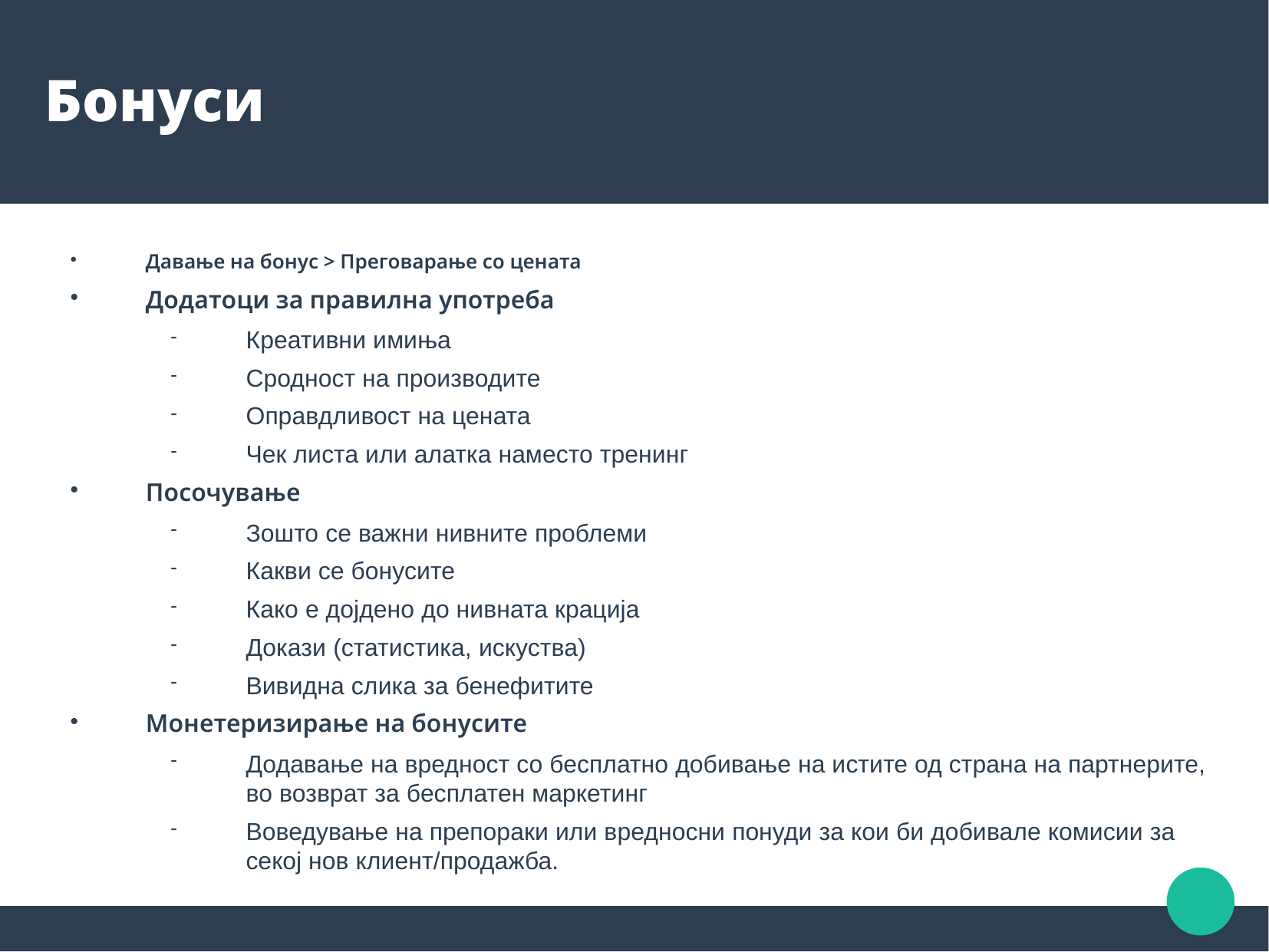

Бонуси
Давање на бонус > Преговарање со цената
Додатоци за правилна употреба
Креативни имиња
Сродност на производите
Оправдливост на цената
Чек листа или алатка наместо тренинг
Посочување
Зошто се важни нивните проблеми
Какви се бонусите
Како е дојдено до нивната крација
Докази (статистика, искуства)
Вивидна слика за бенефитите
Монетеризирање на бонусите
Додавање на вредност со бесплатно добивање на истите од страна на партнерите, во возврат за бесплатен маркетинг
Воведување на препораки или вредносни понуди за кои би добивале комисии за секој нов клиент/продажба.